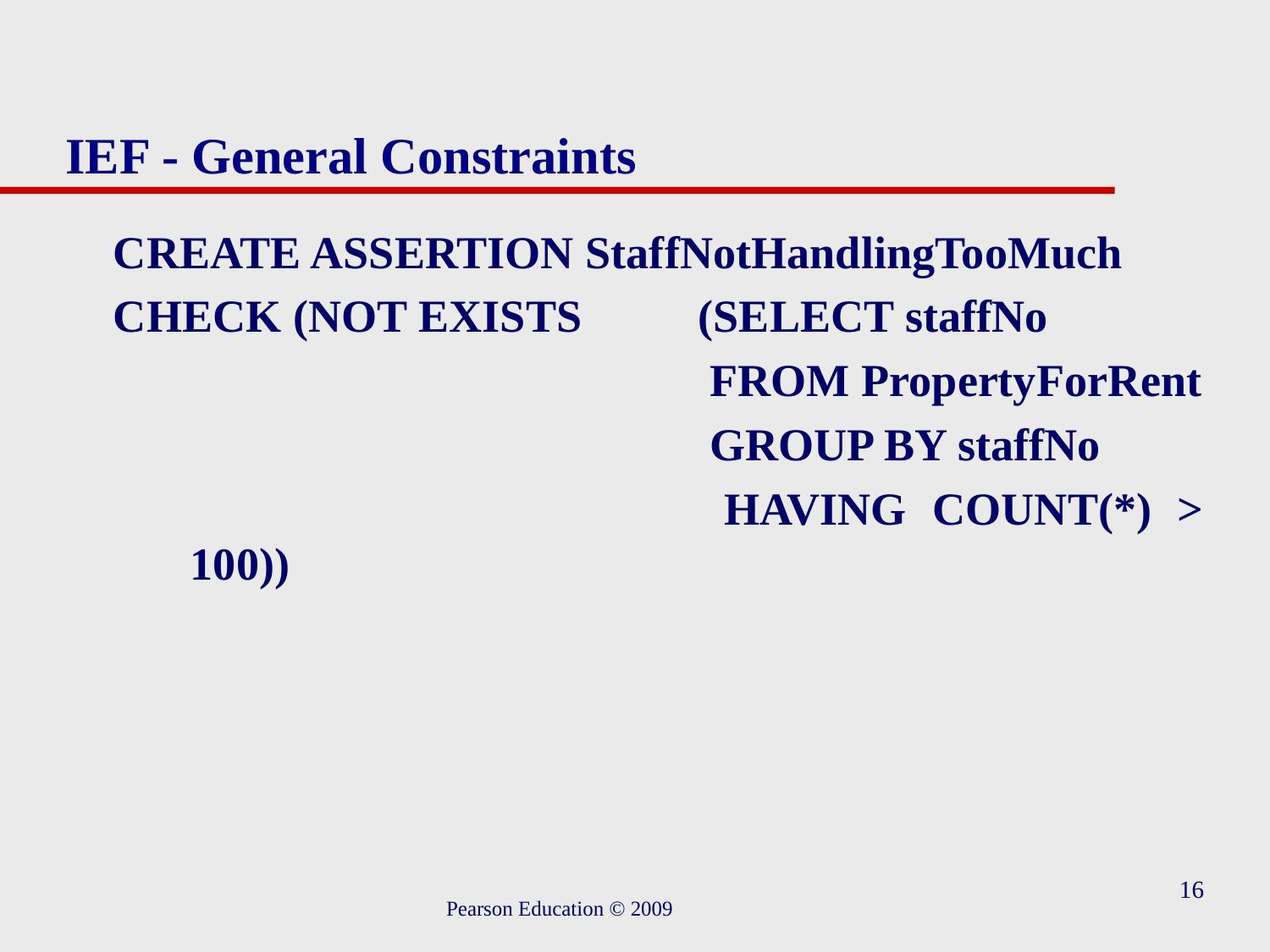

# IEF - General Constraints
CREATE ASSERTION StaffNotHandlingTooMuch
CHECK (NOT EXISTS	(SELECT staffNo
					 FROM PropertyForRent
					 GROUP BY staffNo
					 HAVING COUNT(*) > 100))
16
Pearson Education © 2009